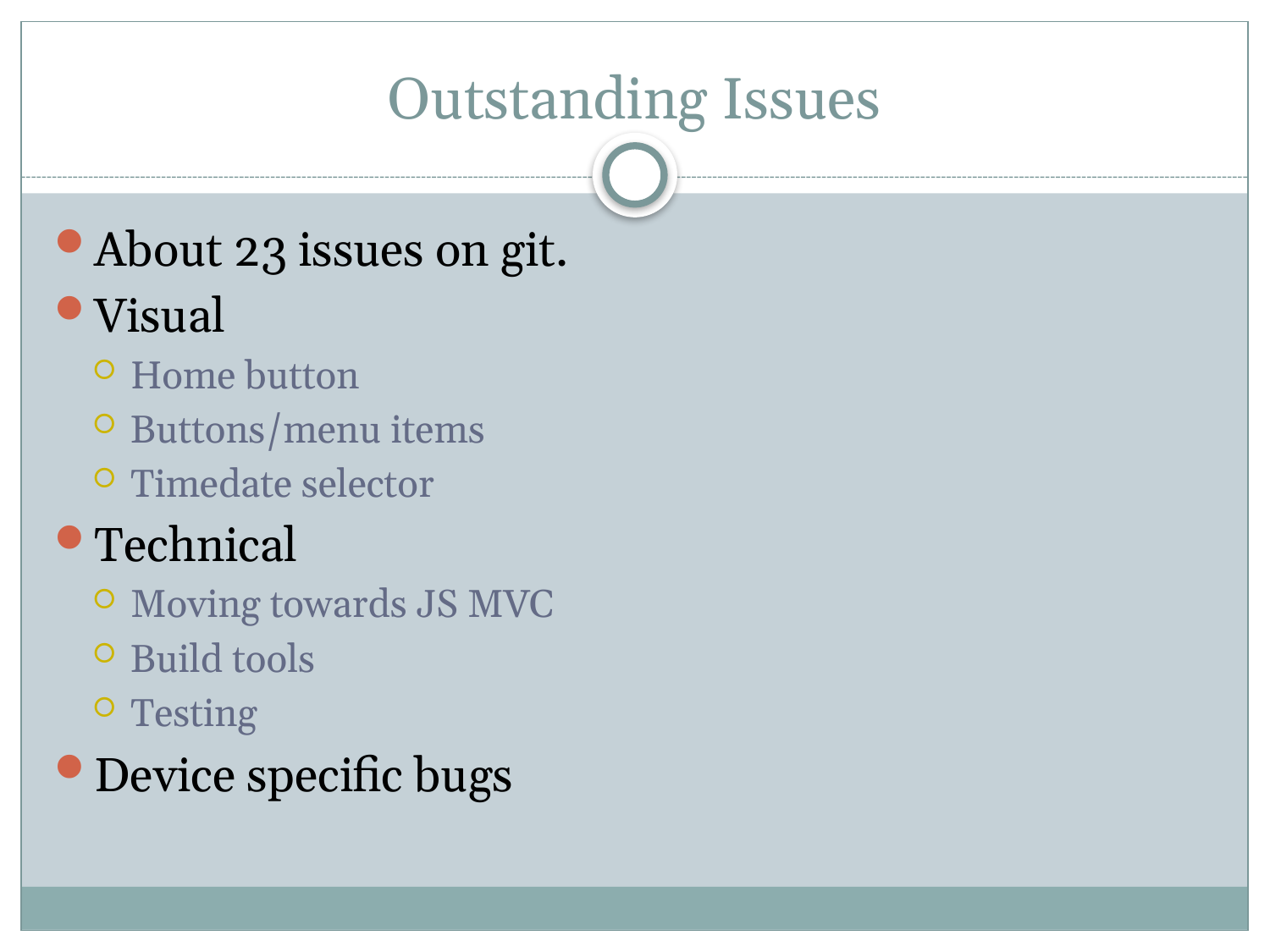

# Outstanding Issues
About 23 issues on git.
Visual
Home button
Buttons/menu items
Timedate selector
Technical
Moving towards JS MVC
Build tools
Testing
Device specific bugs